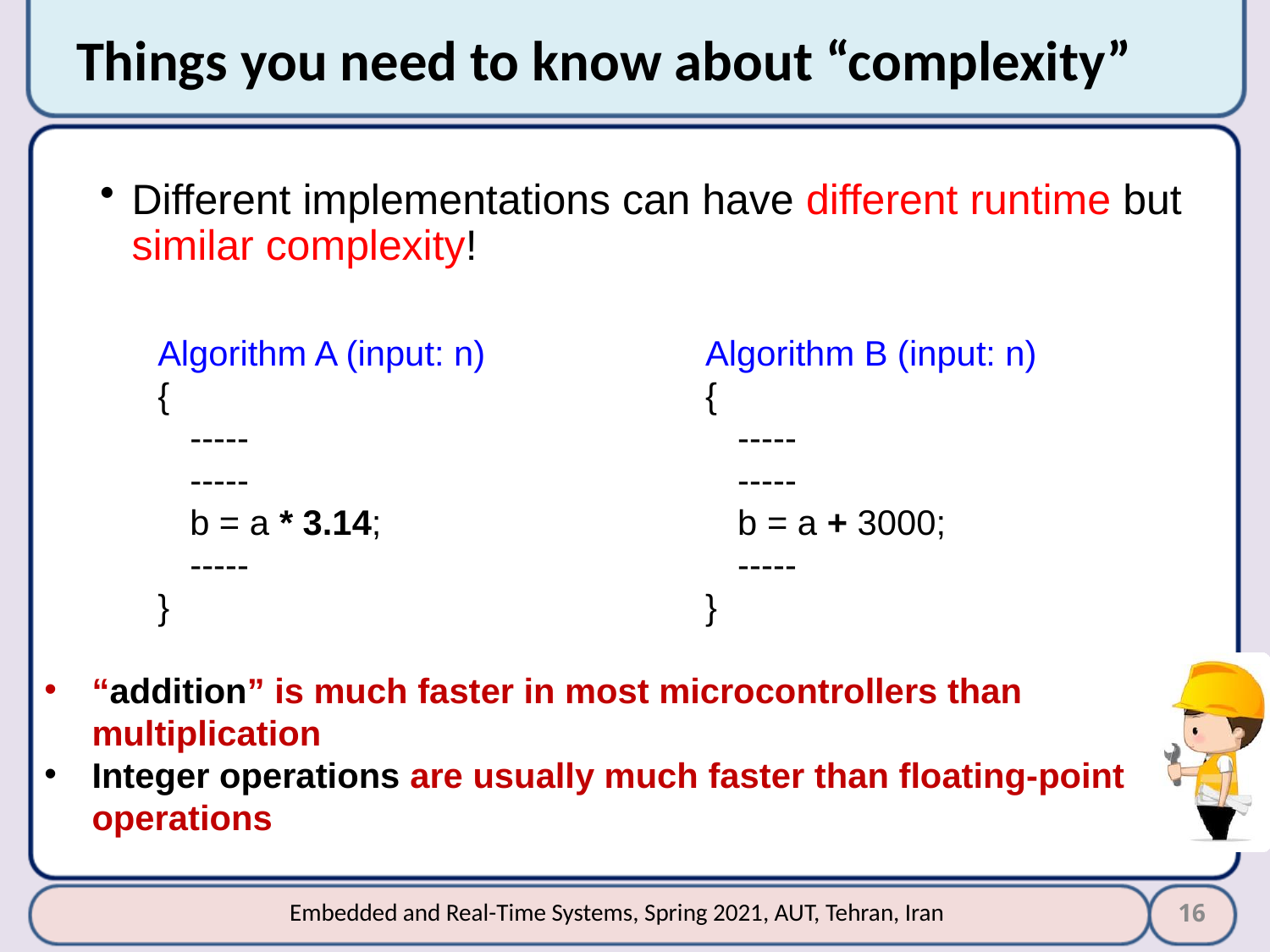

# Things you need to know about “complexity”
Different implementations can have different runtime but  similar complexity!
Algorithm A (input: n)
{
-----
-----
b = a * 3.14;
-----
}
Algorithm B (input: n)
{
-----
-----
b = a + 3000;
-----
}

“addition” is much faster in most microcontrollers than multiplication
Integer operations are usually much faster than floating-point operations
16
Embedded and Real-Time Systems, Spring 2021, AUT, Tehran, Iran